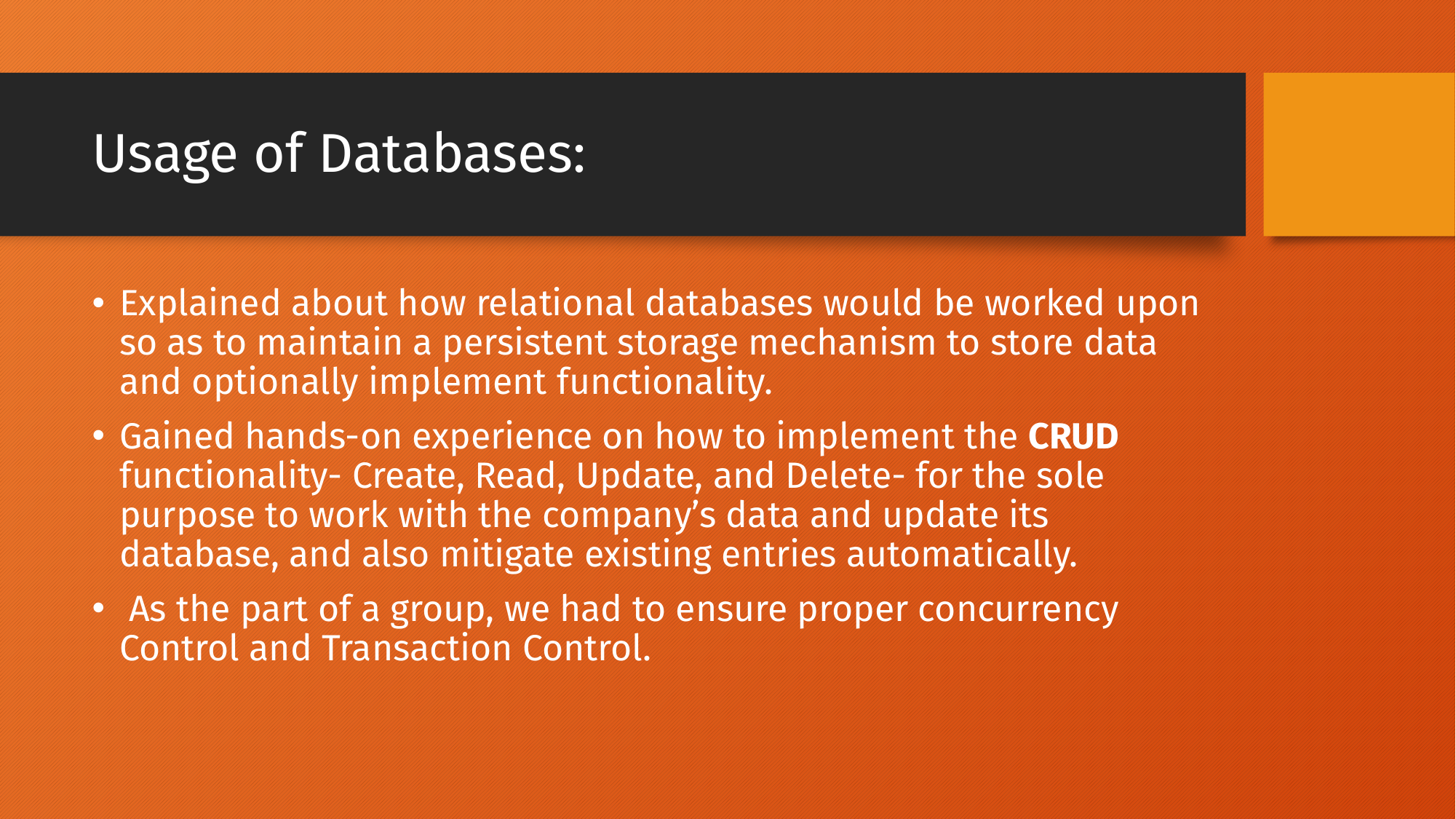

# Usage of Databases:
Explained about how relational databases would be worked upon so as to maintain a persistent storage mechanism to store data and optionally implement functionality.
Gained hands-on experience on how to implement the CRUD functionality- Create, Read, Update, and Delete- for the sole purpose to work with the company’s data and update its database, and also mitigate existing entries automatically.
 As the part of a group, we had to ensure proper concurrency Control and Transaction Control.